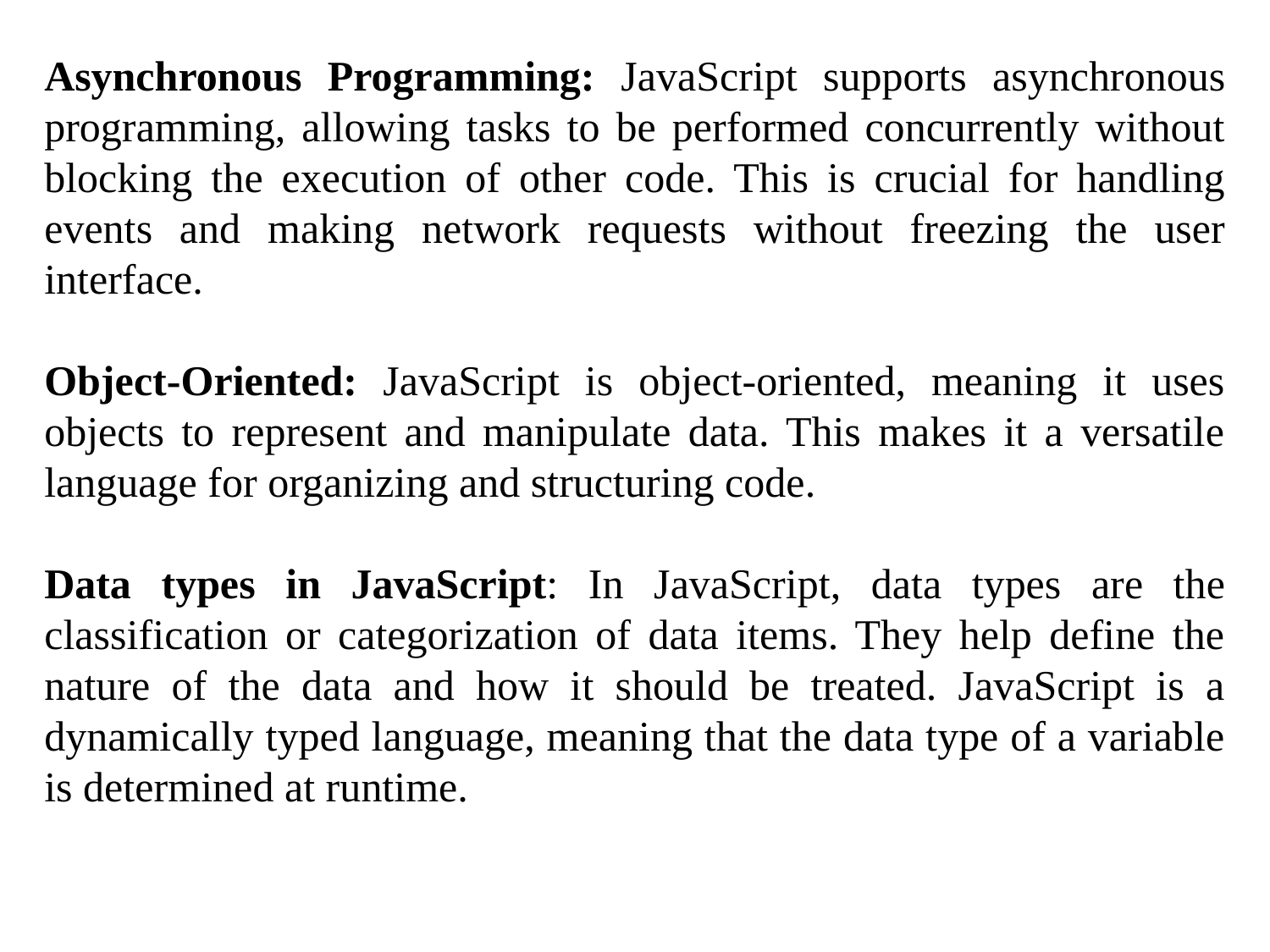

Asynchronous Programming: JavaScript supports asynchronous programming, allowing tasks to be performed concurrently without blocking the execution of other code. This is crucial for handling events and making network requests without freezing the user interface.

Object-Oriented: JavaScript is object-oriented, meaning it uses objects to represent and manipulate data. This makes it a versatile language for organizing and structuring code.

Data types in JavaScript: In JavaScript, data types are the classification or categorization of data items. They help define the nature of the data and how it should be treated. JavaScript is a dynamically typed language, meaning that the data type of a variable is determined at runtime.